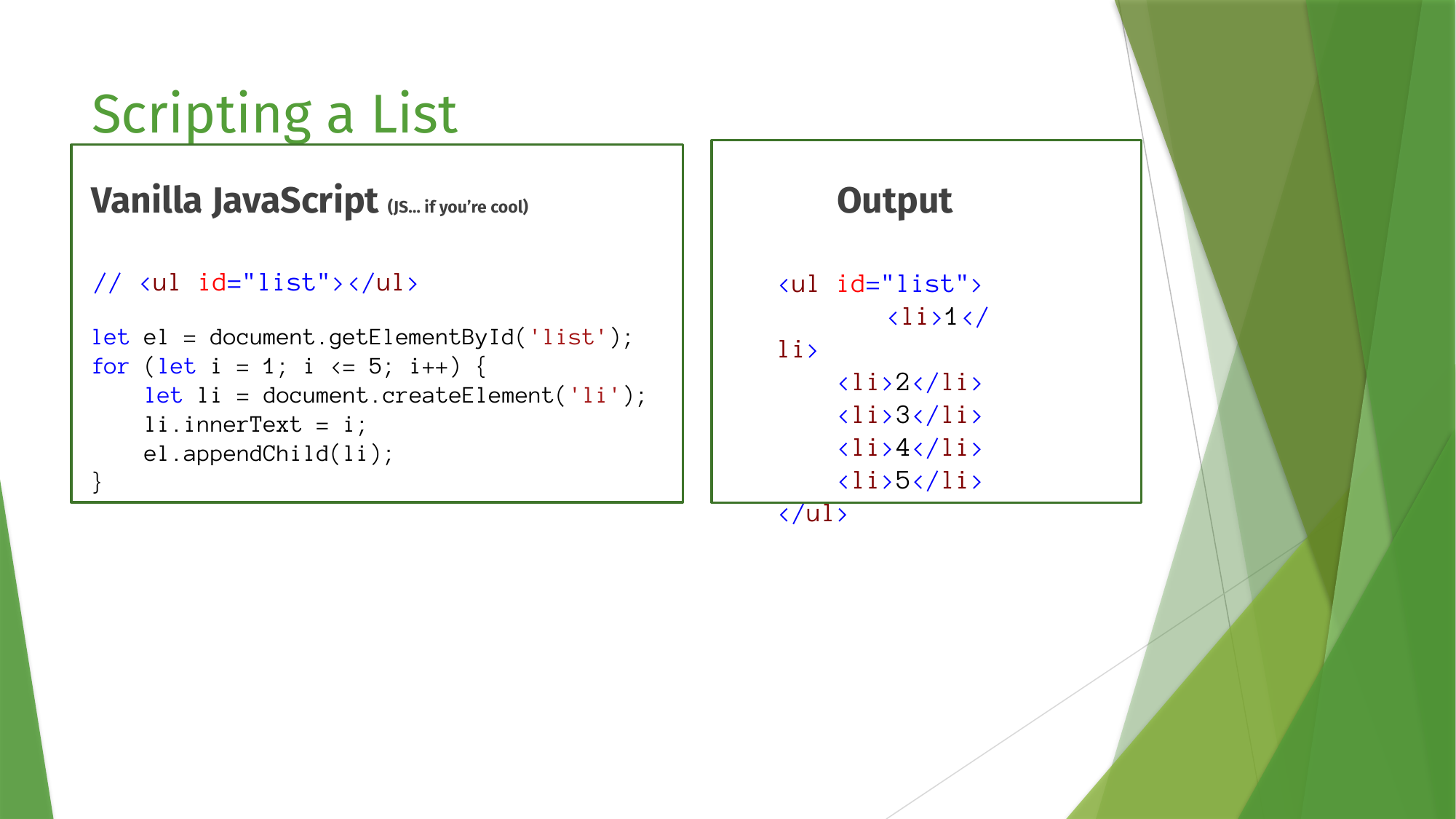

# Scripting a List

Vanilla JavaScript (JS… if you’re cool)
Output
// <ul id="list"></ul>
<ul id="list">
	<li>1</li>
    <li>2</li>
    <li>3</li>
    <li>4</li>
    <li>5</li>
</ul>
let el = document.getElementById('list');
for (let i = 1; i <= 5; i++) {
    let li = document.createElement('li');
    li.innerText = i;
    el.appendChild(li);
}